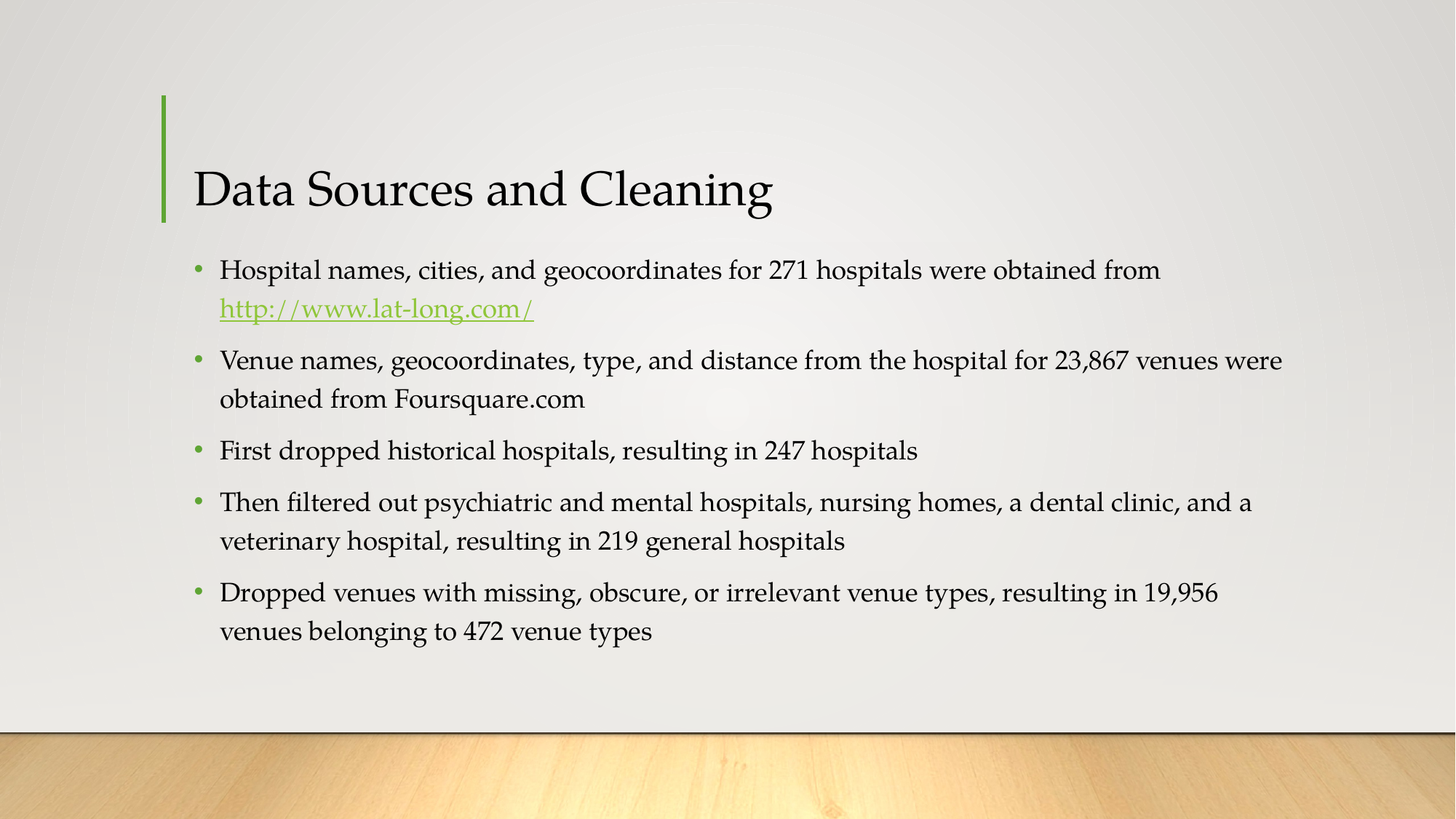

# Data Sources and Cleaning
Hospital names, cities, and geocoordinates for 271 hospitals were obtained from http://www.lat-long.com/
Venue names, geocoordinates, type, and distance from the hospital for 23,867 venues were obtained from Foursquare.com
First dropped historical hospitals, resulting in 247 hospitals
Then filtered out psychiatric and mental hospitals, nursing homes, a dental clinic, and a veterinary hospital, resulting in 219 general hospitals
Dropped venues with missing, obscure, or irrelevant venue types, resulting in 19,956 venues belonging to 472 venue types